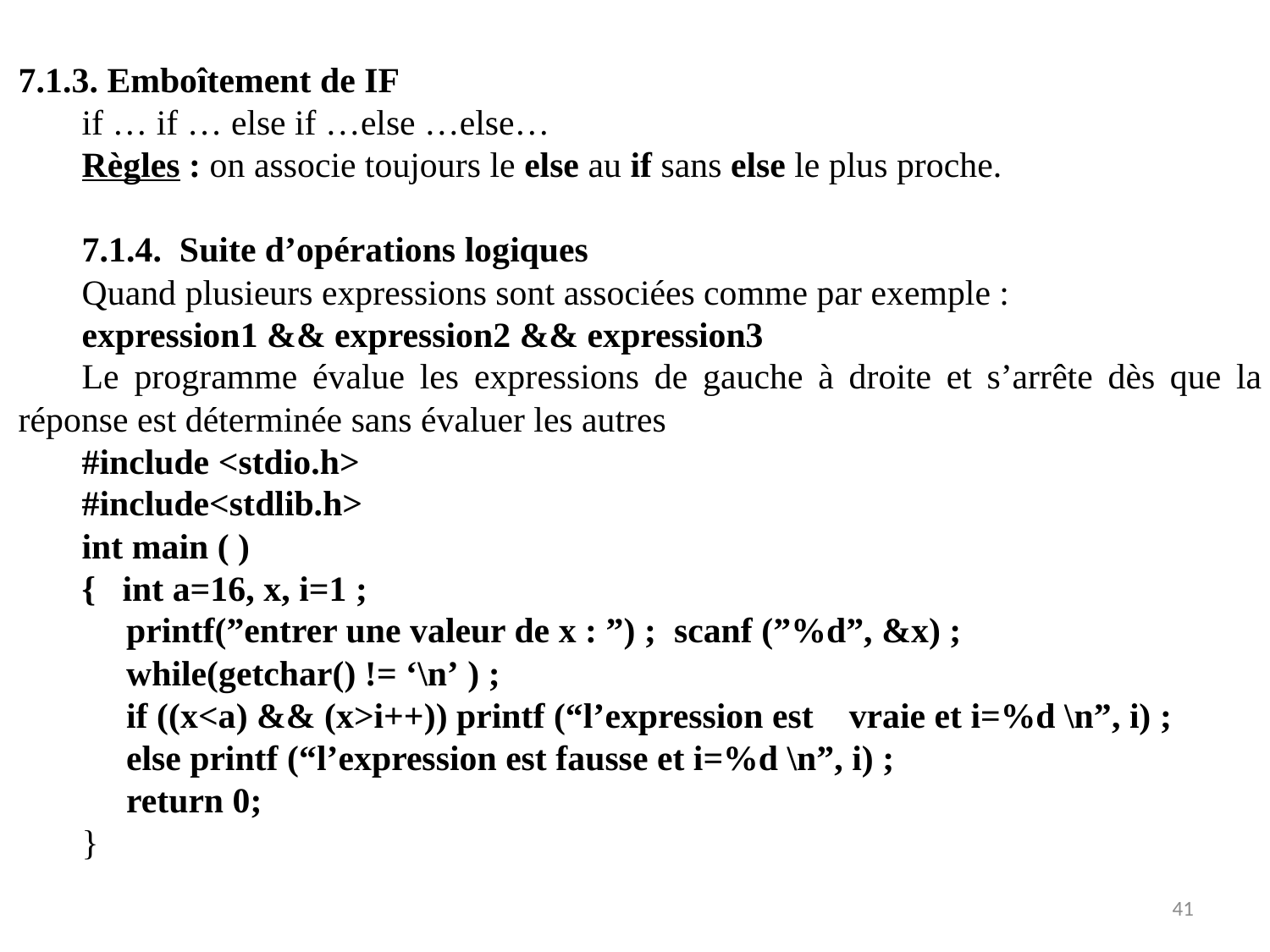

7.1.3. Emboîtement de IF
if … if … else if …else …else…
Règles : on associe toujours le else au if sans else le plus proche.

7.1.4.  Suite d’opérations logiques
Quand plusieurs expressions sont associées comme par exemple :
expression1 && expression2 && expression3
Le programme évalue les expressions de gauche à droite et s’arrête dès que la réponse est déterminée sans évaluer les autres
#include <stdio.h>
#include<stdlib.h>
int main ( )
{   int a=16, x, i=1 ;
     printf(”entrer une valeur de x : ”) ;  scanf (”%d”, &x) ;
     while(getchar() != ‘\n’ ) ;
     if ((x<a) && (x>i++)) printf (“l’expression est    vraie et i=%d \n”, i) ;
     else printf (“l’expression est fausse et i=%d \n”, i) ;
     return 0;
}
41